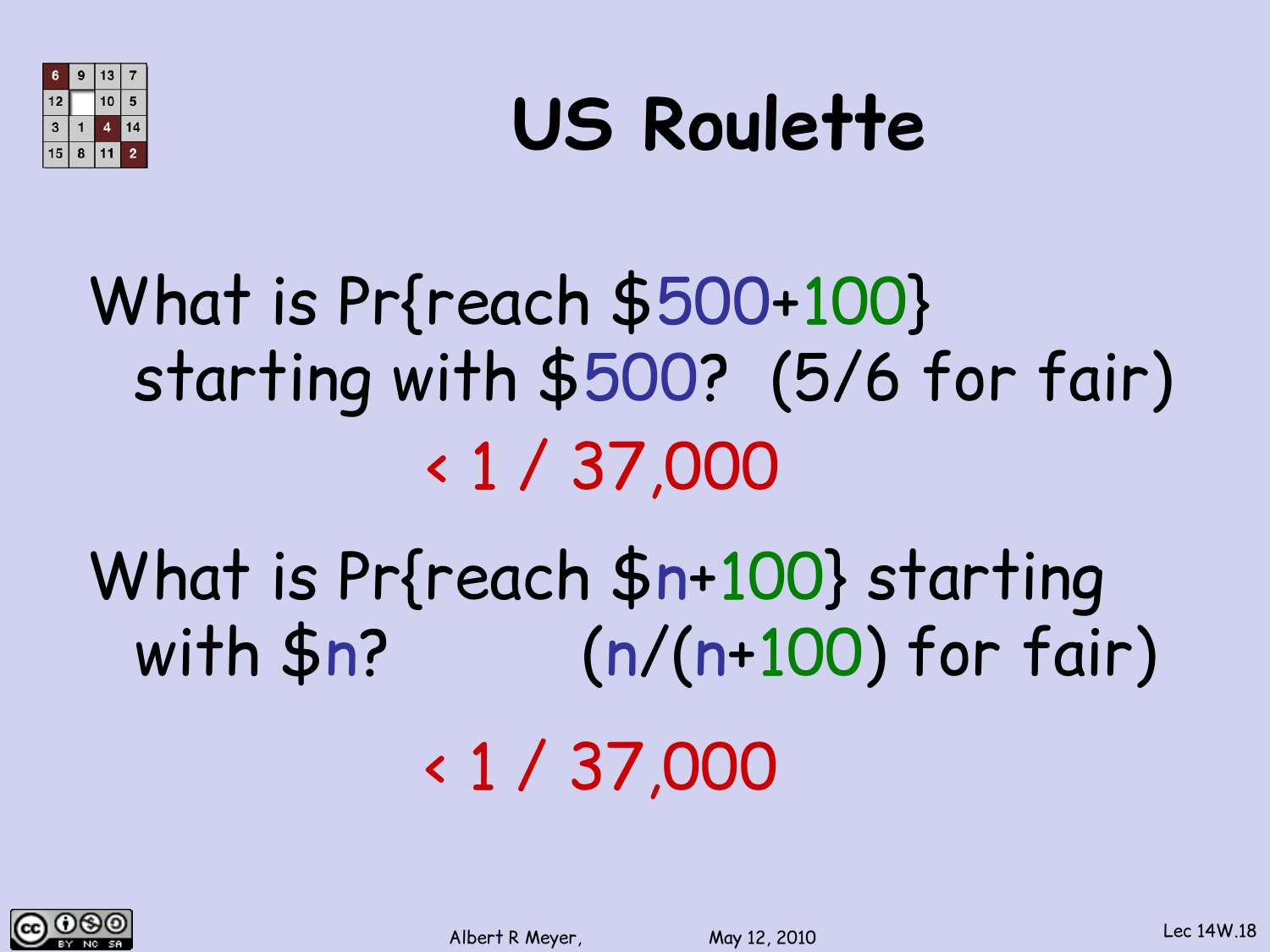

# US Roulette
What is Pr{reach $500+100} starting with $500?  (5/6 for fair)
< 1 / 37,000
What is Pr{reach $n+100} starting with $n?          (n/(n+100) for fair)
< 1 / 37,000
Lec 14W.18

Albert R Meyer,                        May 12, 2010